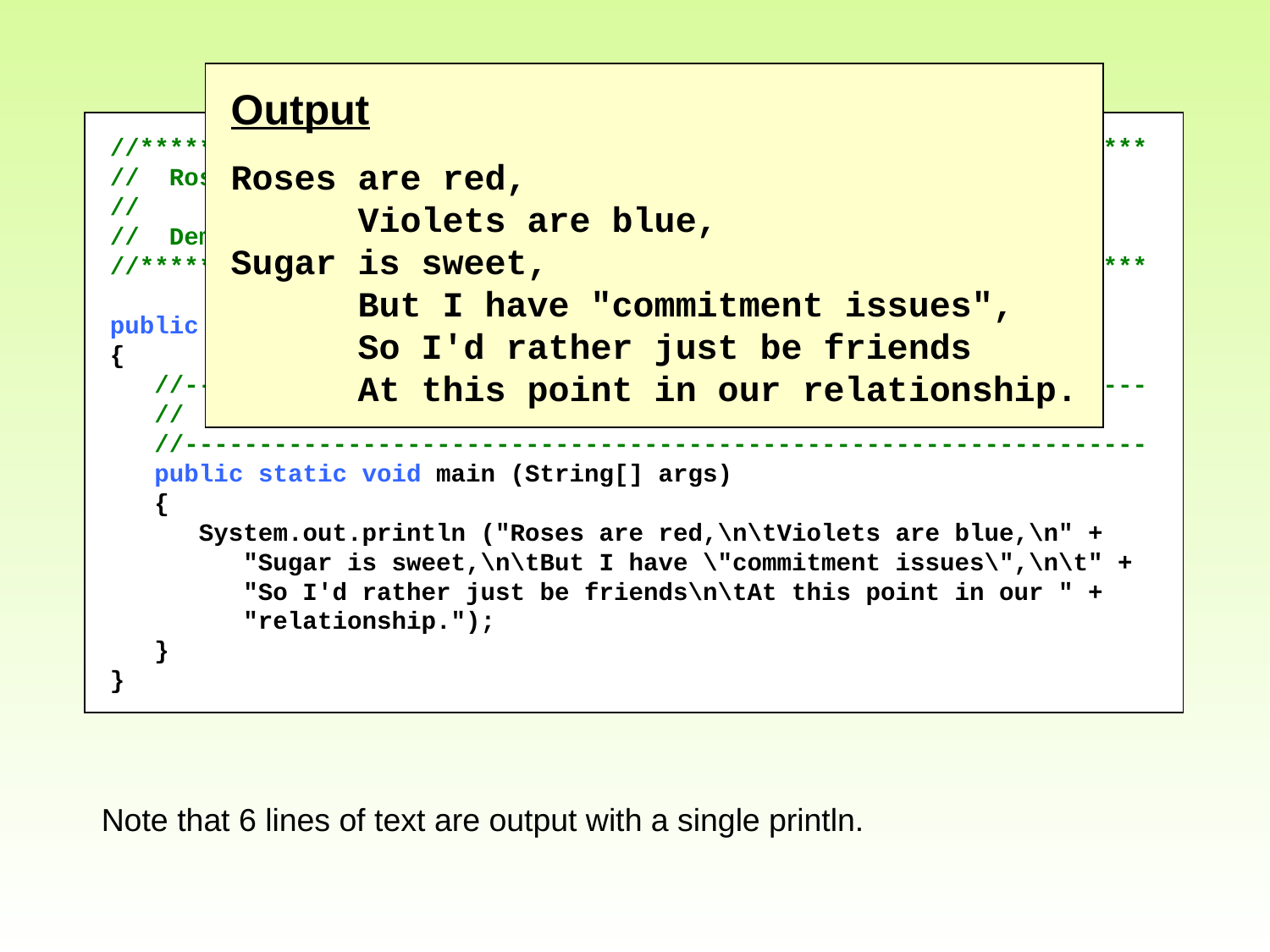

Output
Roses are red,
	Violets are blue,
Sugar is sweet,
	But I have "commitment issues",
	So I'd rather just be friends
	At this point in our relationship.
//********************************************************************
//  Roses.java       Author: Lewis/Loftus
//
//  Demonstrates the use of escape sequences.
//********************************************************************

public class Roses
{
   //-----------------------------------------------------------------
   //  Prints a poem (of sorts) on multiple lines.
   //-----------------------------------------------------------------
   public static void main (String[] args)
   {
      System.out.println ("Roses are red,\n\tViolets are blue,\n" +
         "Sugar is sweet,\n\tBut I have \"commitment issues\",\n\t" +
         "So I'd rather just be friends\n\tAt this point in our " +
         "relationship.");
   }
}
Note that 6 lines of text are output with a single println.